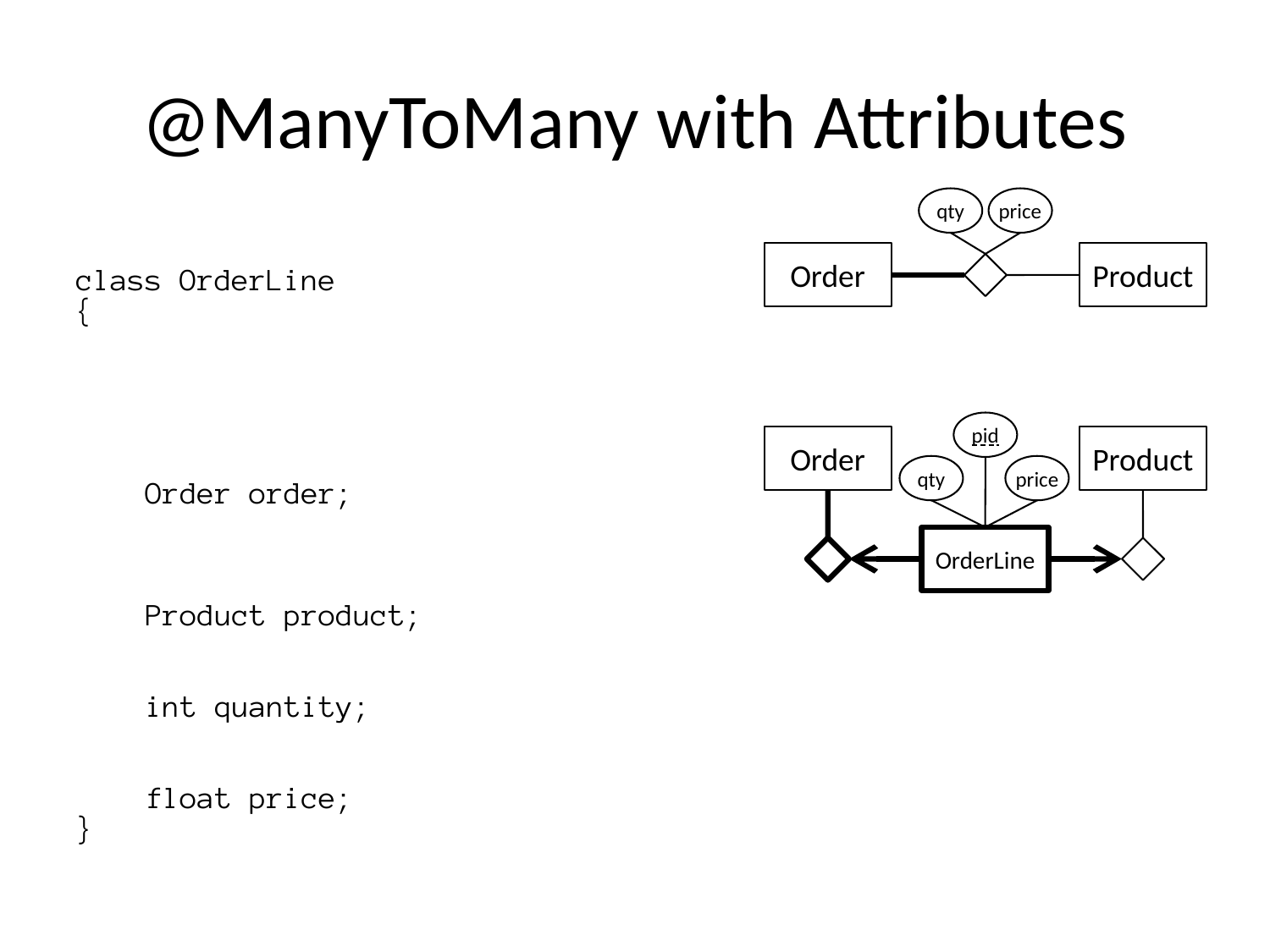

# @ManyToMany with Attributes
qty
price
Order
Product

class OrderLine
{

    Order order;

    Product product;

    int quantity;

    float price;
}
pid
Order
Product
qty
price
OrderLine